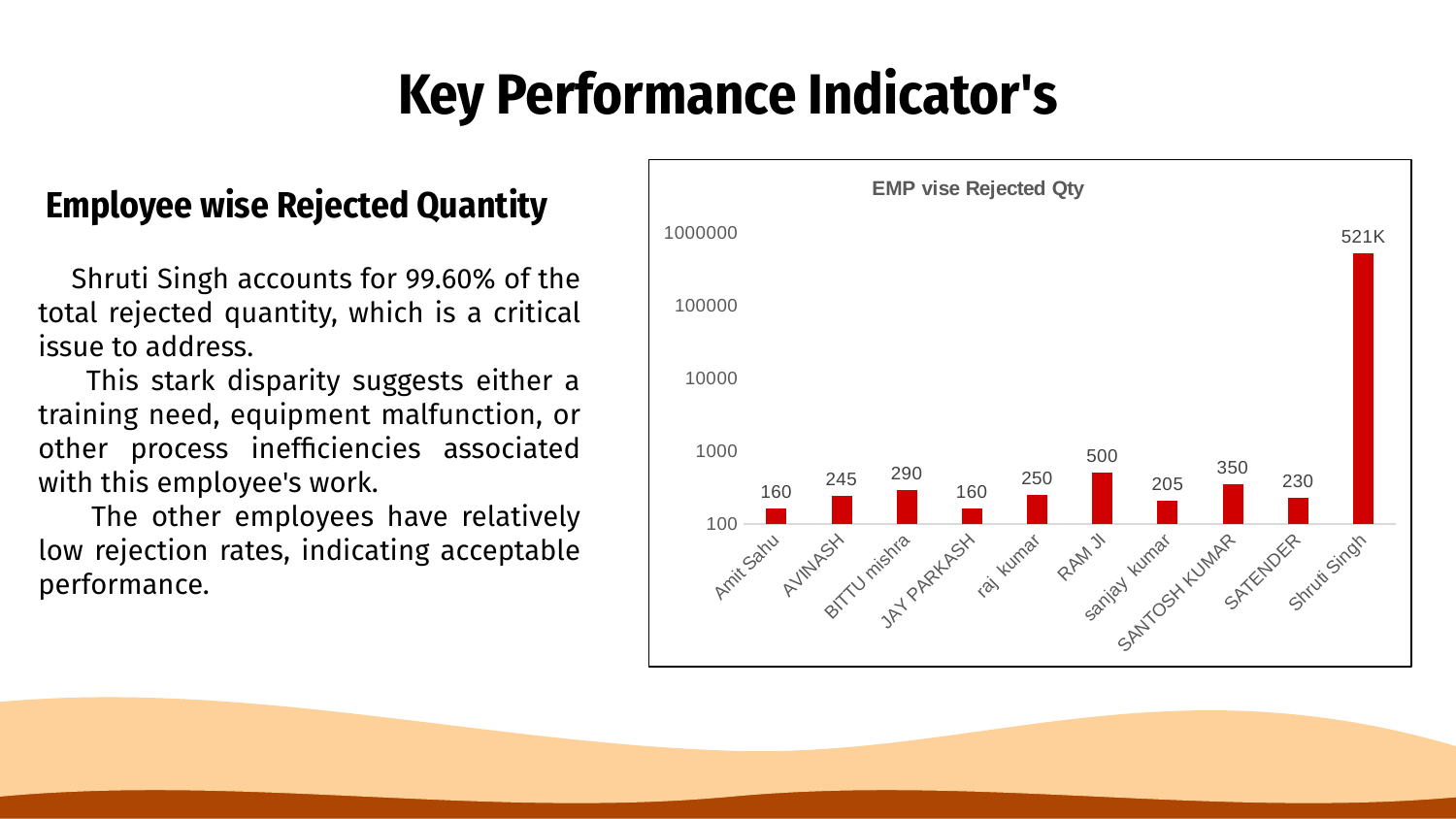

# Key Performance Indicator's

### Chart: EMP vise Rejected Qty

| Category | Total |
|---|---|
| Amit Sahu | 160.0 |
| AVINASH | 245.0 |
| BITTU mishra | 290.0 |
| JAY PARKASH | 160.0 |
| raj  kumar | 250.0 |
| RAM JI | 500.0 |
| sanjay  kumar | 205.0 |
| SANTOSH KUMAR | 350.0 |
| SATENDER | 230.0 |
| Shruti Singh | 520867.0 |
Employee wise Rejected Quantity
    Shruti Singh accounts for 99.60% of the total rejected quantity, which is a critical issue to address.
    This stark disparity suggests either a training need, equipment malfunction, or other process inefficiencies associated with this employee's work.
    The other employees have relatively low rejection rates, indicating acceptable performance.